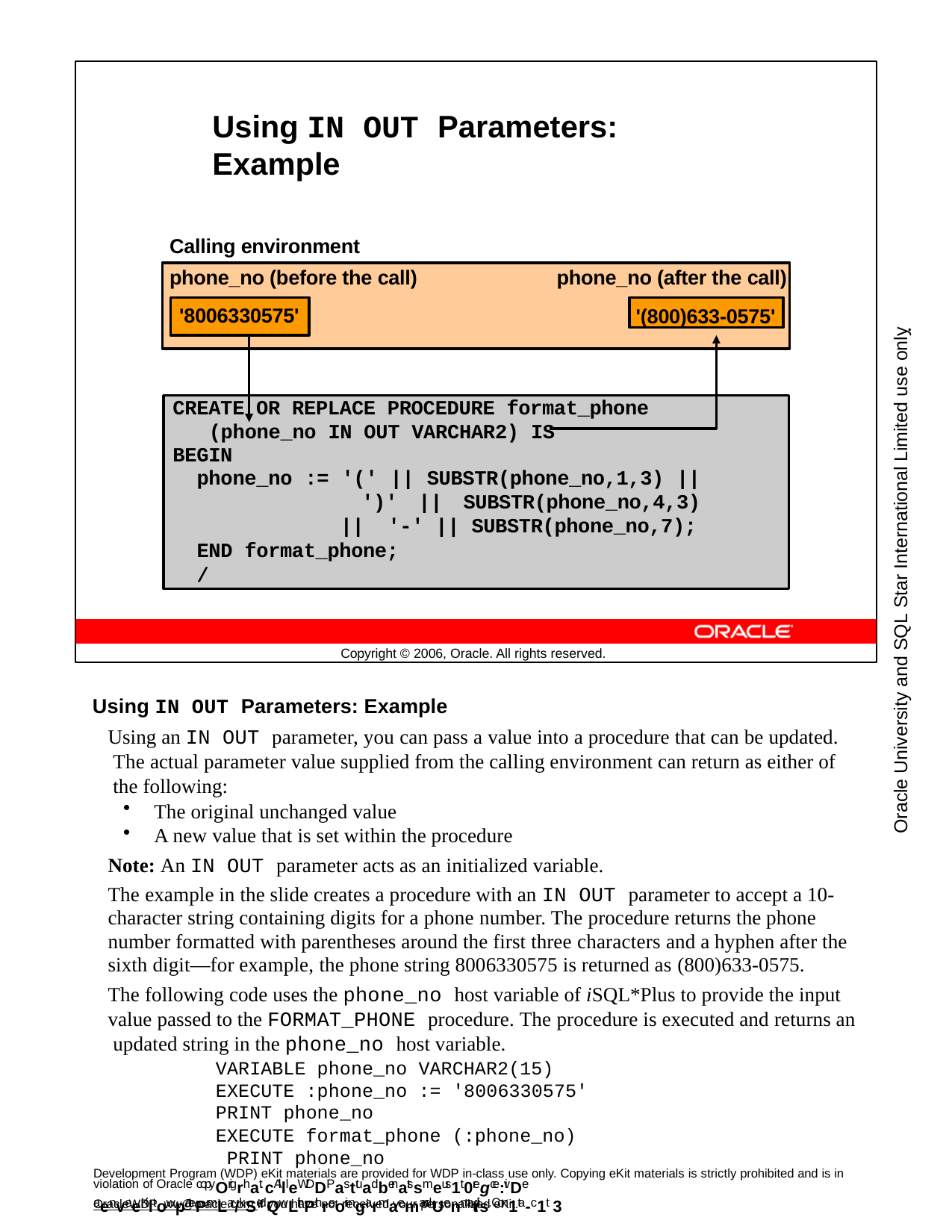

Using IN OUT Parameters: Example
Calling environment  phone_no (before the call)
'8006330575'

phone_no (after the call)

'(800)633-0575'
Oracle University and SQL Star International Limited use onlyฺ

CREATE OR REPLACE PROCEDURE format_phone  (phone_no IN OUT VARCHAR2) IS
BEGIN
phone_no := '(' || SUBSTR(phone_no,1,3) ||  ')' || SUBSTR(phone_no,4,3) ||  '-' || SUBSTR(phone_no,7);
END format_phone;
/
Copyright © 2006, Oracle. All rights reserved.
Using IN OUT Parameters: Example
Using an IN OUT parameter, you can pass a value into a procedure that can be updated.  The actual parameter value supplied from the calling environment can return as either of  the following:
The original unchanged value
A new value that is set within the procedure
Note: An IN OUT parameter acts as an initialized variable.
The example in the slide creates a procedure with an IN OUT parameter to accept a 10-  character string containing digits for a phone number. The procedure returns the phone  number formatted with parentheses around the first three characters and a hyphen after the  sixth digit—for example, the phone string 8006330575 is returned as (800)633-0575.
The following code uses the phone_no host variable of iSQL*Plus to provide the input  value passed to the FORMAT_PHONE procedure. The procedure is executed and returns an  updated string in the phone_no host variable.
VARIABLE phone_no VARCHAR2(15)  EXECUTE :phone_no := '8006330575'
PRINT phone_no
EXECUTE format_phone (:phone_no)  PRINT phone_no
Development Program (WDP) eKit materials are provided for WDP in-class use only. Copying eKit materials is strictly prohibited and is in
violation of Oracle copyOrigrhat. cAllleWDDPasttuadbenatssmeus1t 0regce:ivDe aenveeKiltowpatePrmLar/kSedQwLithPthreoir ngarmaemandUenmaitils. Con1ta-c1t 3
OracleWDP_ww@oracle.com if you have not received your personalized eKit.